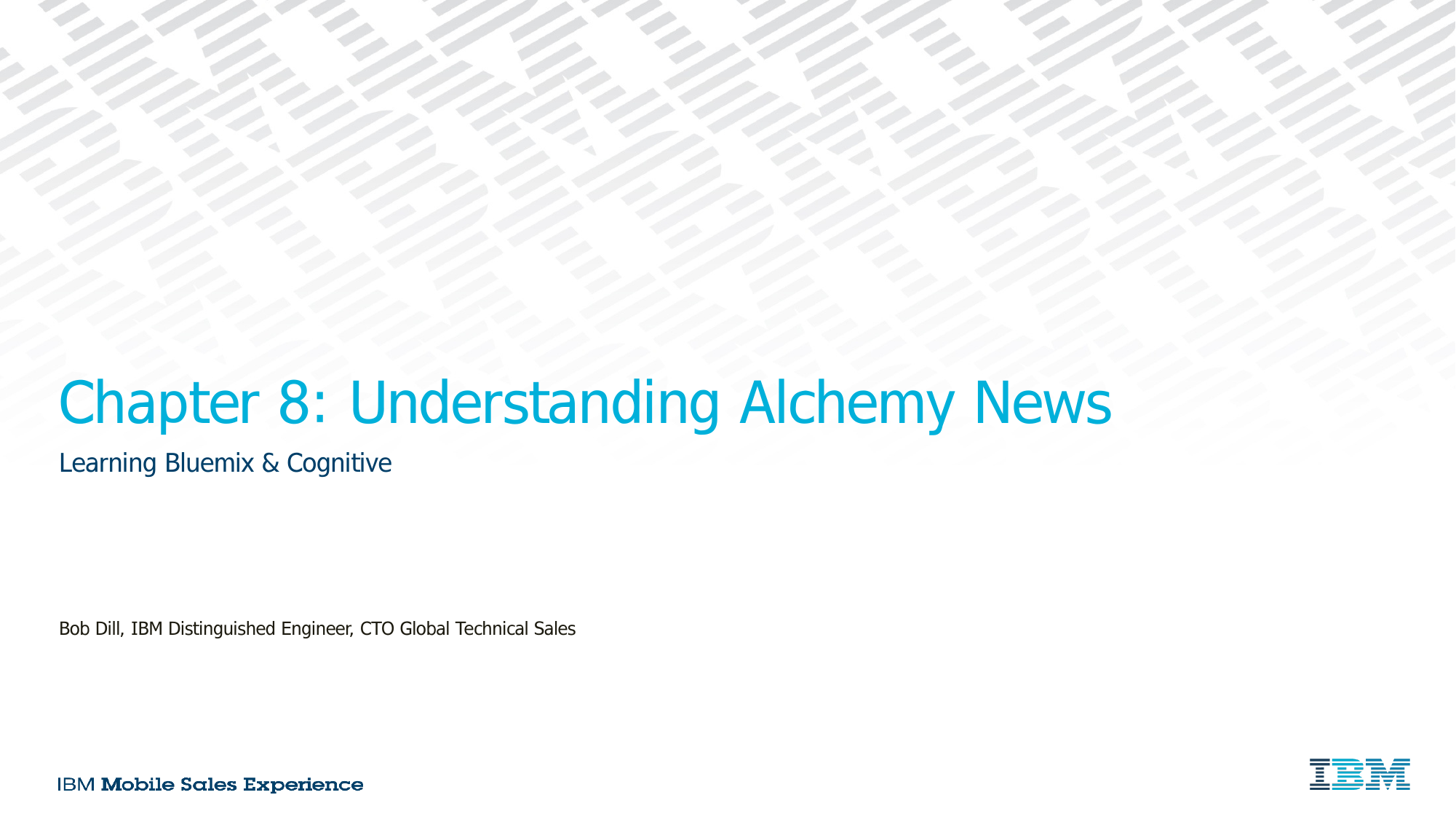

# Chapter 8: Understanding Alchemy News
Learning Bluemix & Cognitive
Bob Dill, IBM Distinguished Engineer, CTO Global Technical Sales